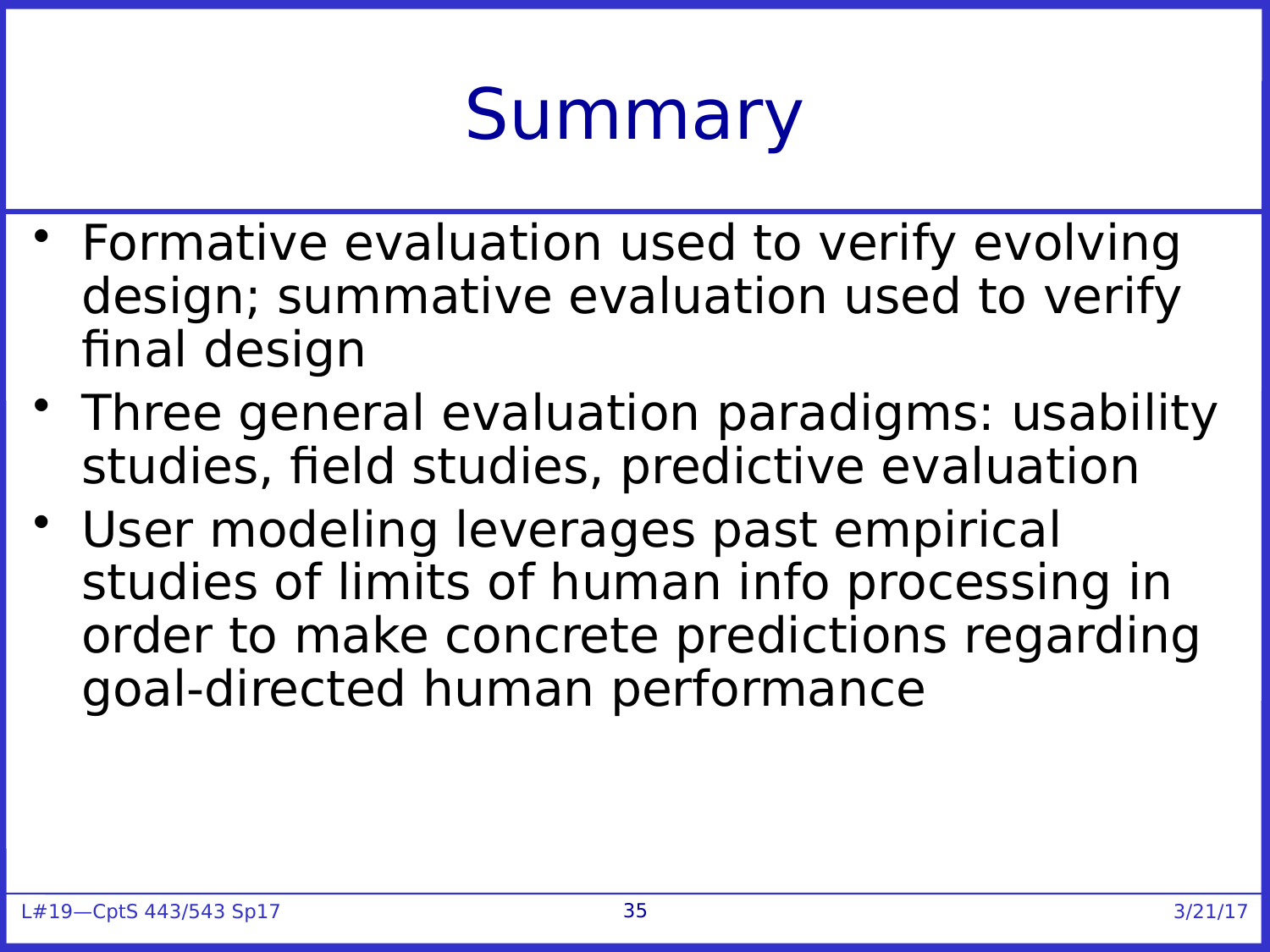

# Summary
Formative evaluation used to verify evolving design; summative evaluation used to verify final design
Three general evaluation paradigms: usability studies, field studies, predictive evaluation
User modeling leverages past empirical studies of limits of human info processing in order to make concrete predictions regarding goal-directed human performance

35